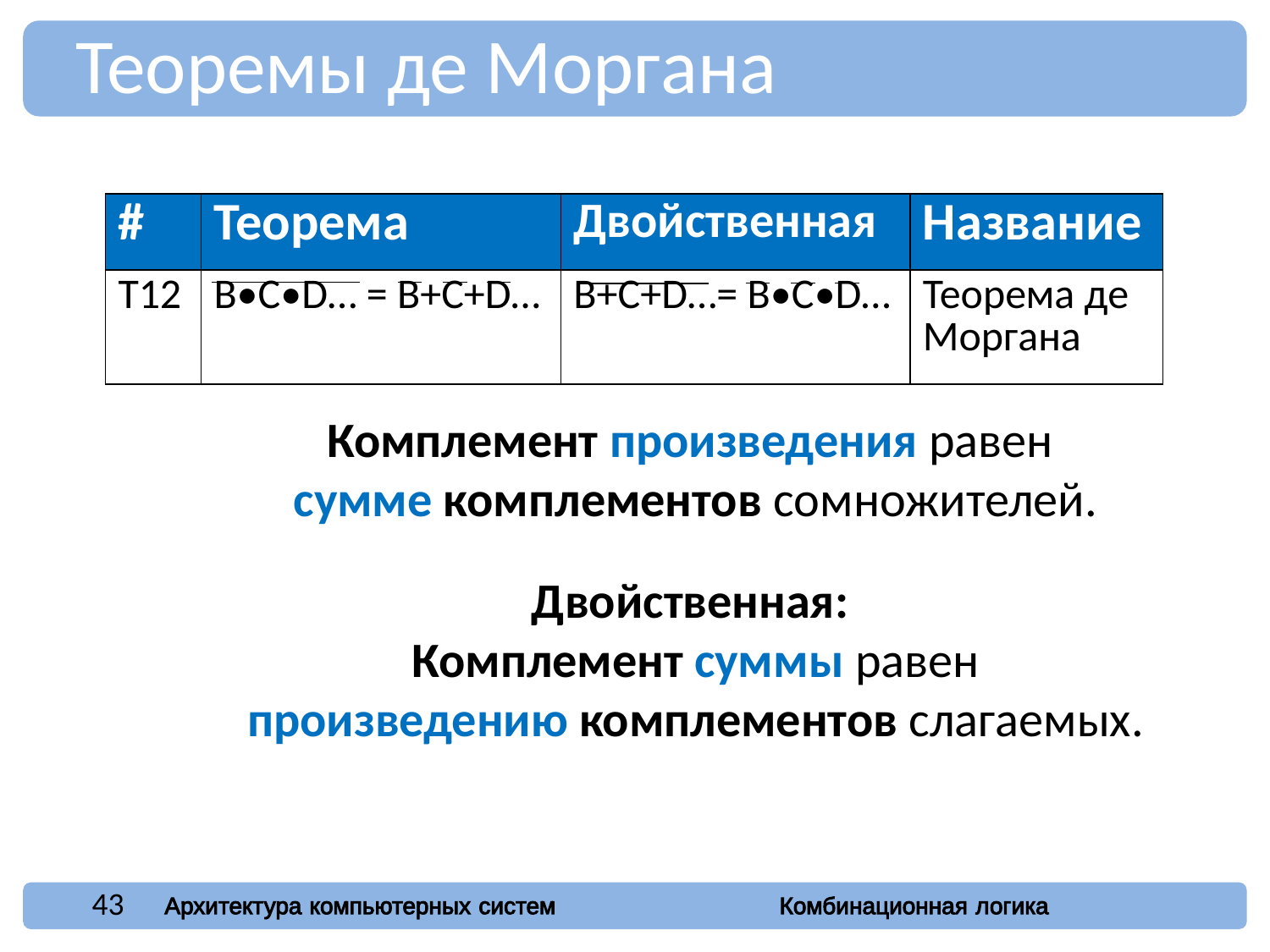

Теоремы де Моргана
| # | Теорема | Двойственная | Название |
| --- | --- | --- | --- |
| T12 | B•C•D… = B+C+D… | B+C+D…= B•C•D… | Теорема де Моргана |
Комплемент произведения равен
сумме комплементов сомножителей.

Двойственная:
Комплемент суммы равен
произведению комплементов слагаемых.
43